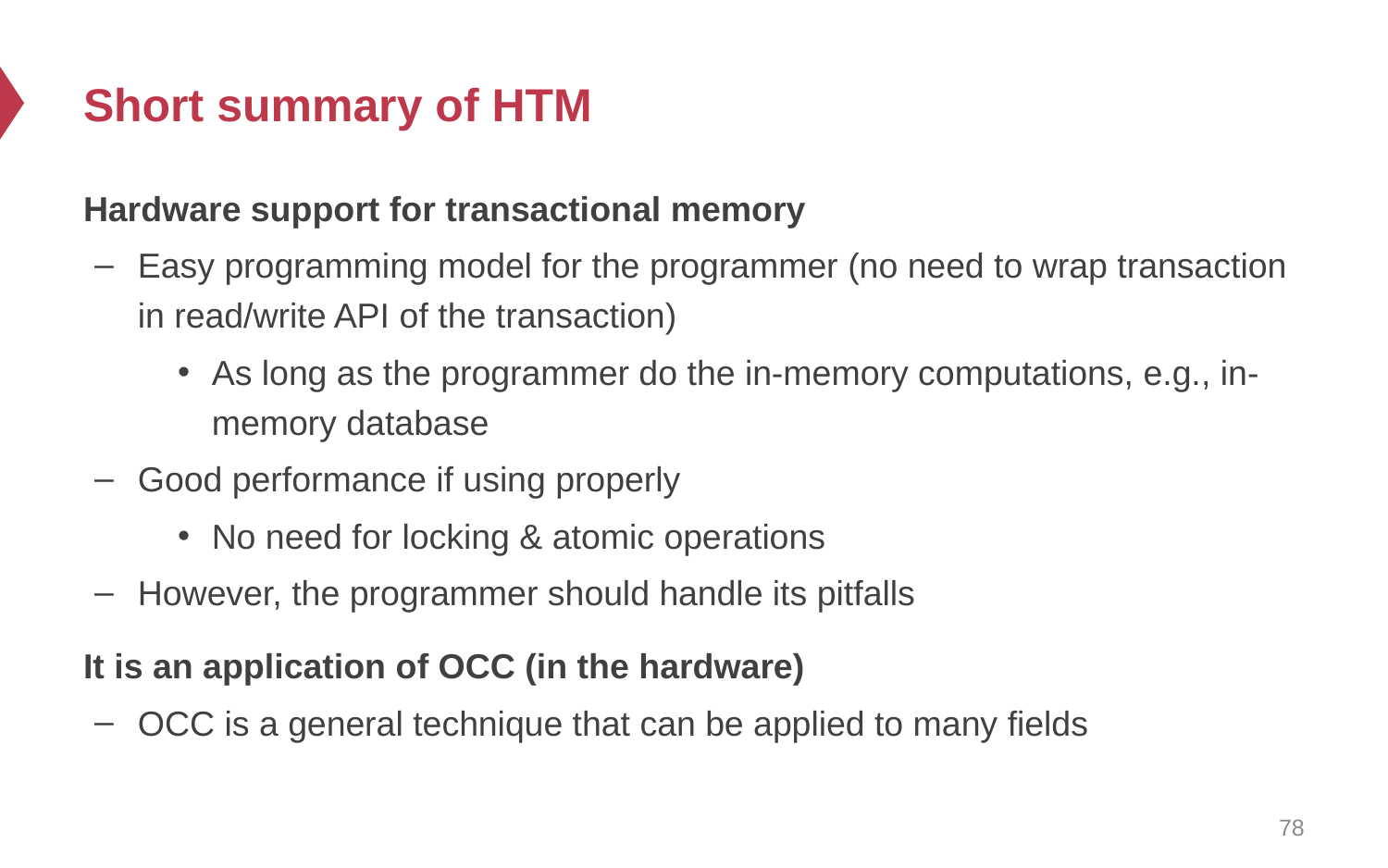

# Short summary of HTM
Hardware support for transactional memory
Easy programming model for the programmer (no need to wrap transaction in read/write API of the transaction)
As long as the programmer do the in-memory computations, e.g., in-memory database
Good performance if using properly
No need for locking & atomic operations
However, the programmer should handle its pitfalls
It is an application of OCC (in the hardware)
OCC is a general technique that can be applied to many fields
78